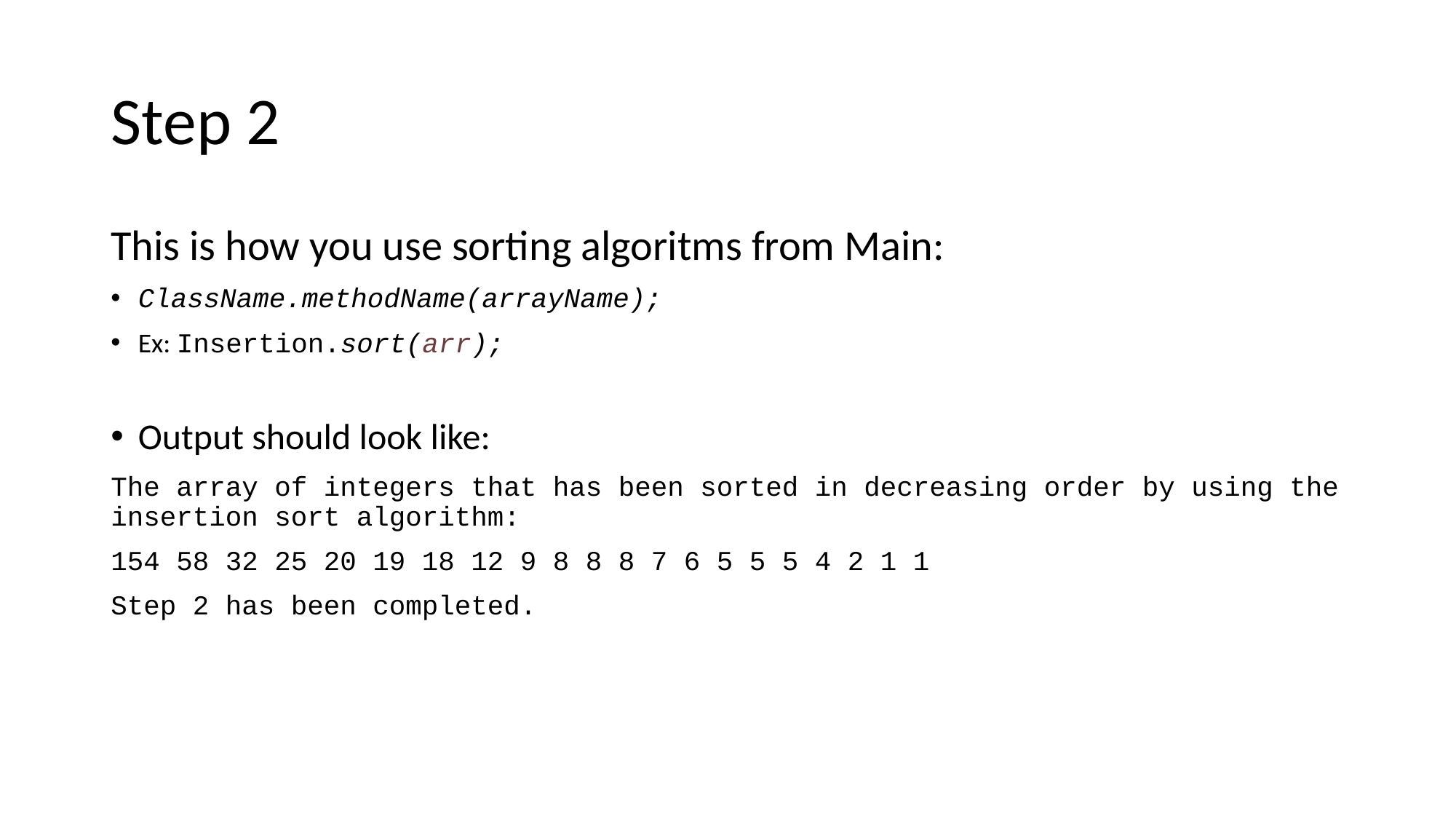

# Step 2
This is how you use sorting algoritms from Main:
ClassName.methodName(arrayName);
Ex: Insertion.sort(arr);

Output should look like:
The array of integers that has been sorted in decreasing order by using the insertion sort algorithm:
154 58 32 25 20 19 18 12 9 8 8 8 7 6 5 5 5 4 2 1 1
Step 2 has been completed.